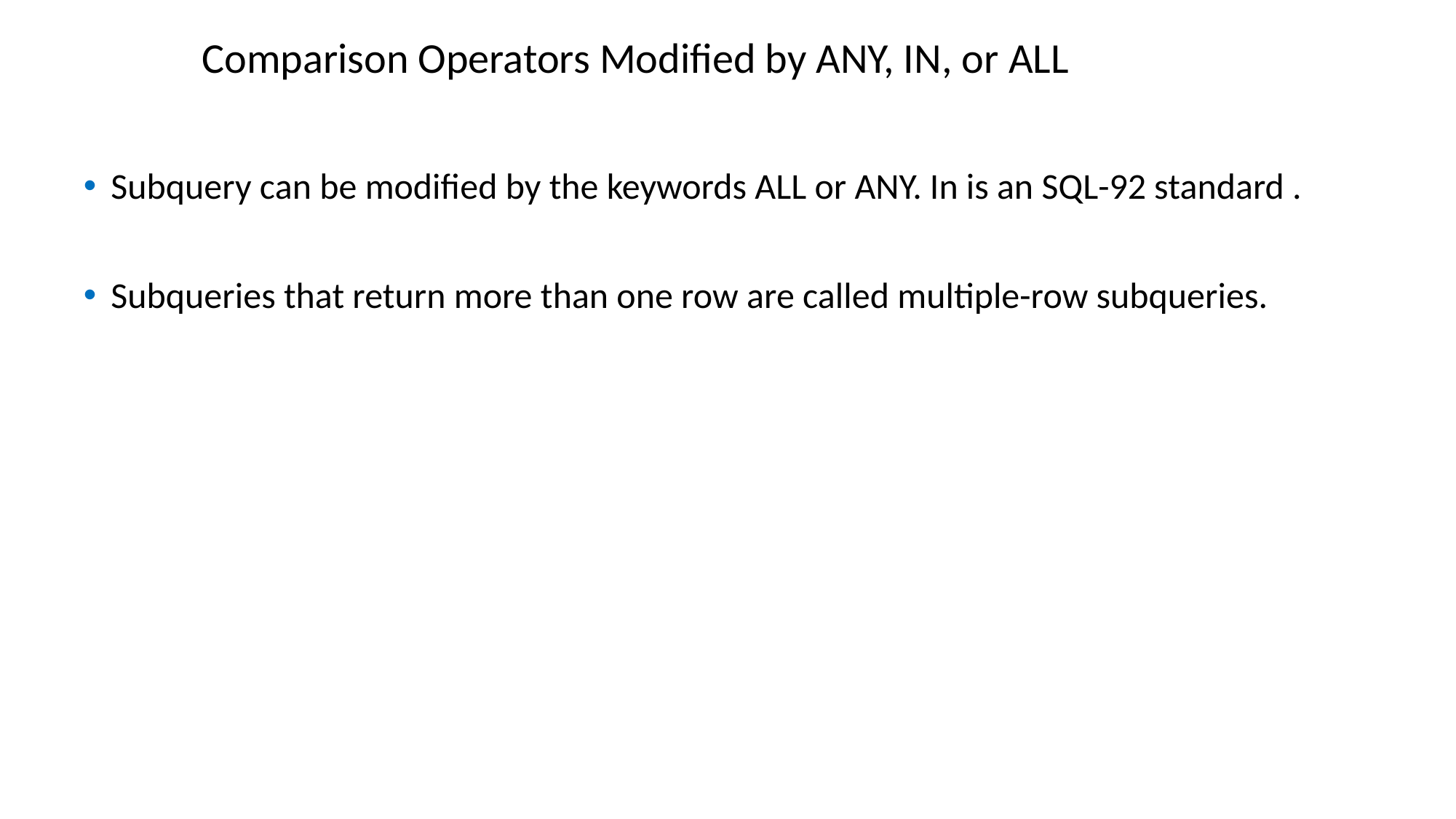

Comparison Operators Modified by ANY, IN, or ALL
Subquery can be modified by the keywords ALL or ANY. In is an SQL-92 standard .

Subqueries that return more than one row are called multiple-row subqueries.